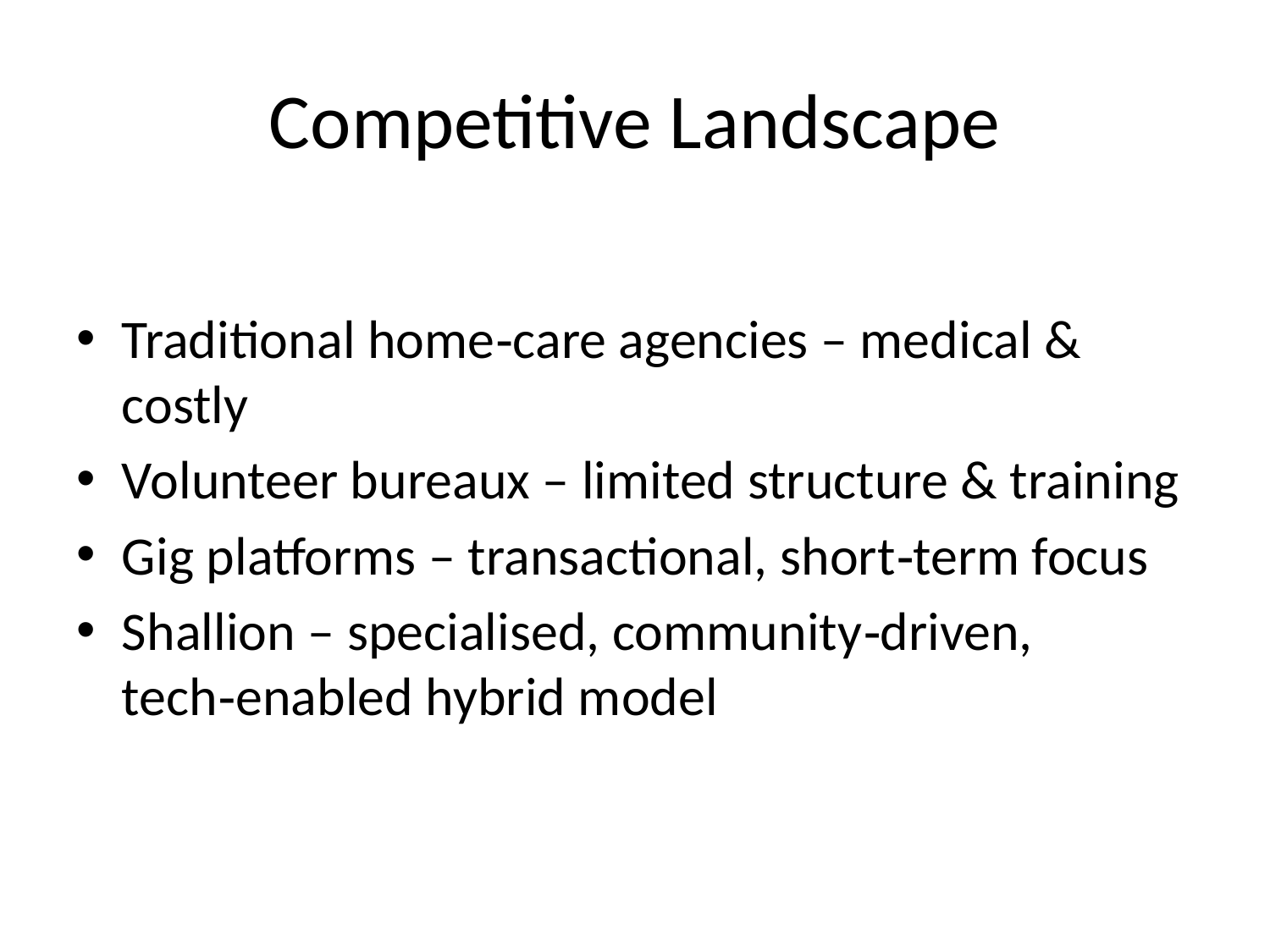

# Competitive Landscape

Traditional home‑care agencies – medical & costly
Volunteer bureaux – limited structure & training
Gig platforms – transactional, short‑term focus
Shallion – specialised, community‑driven, tech‑enabled hybrid model